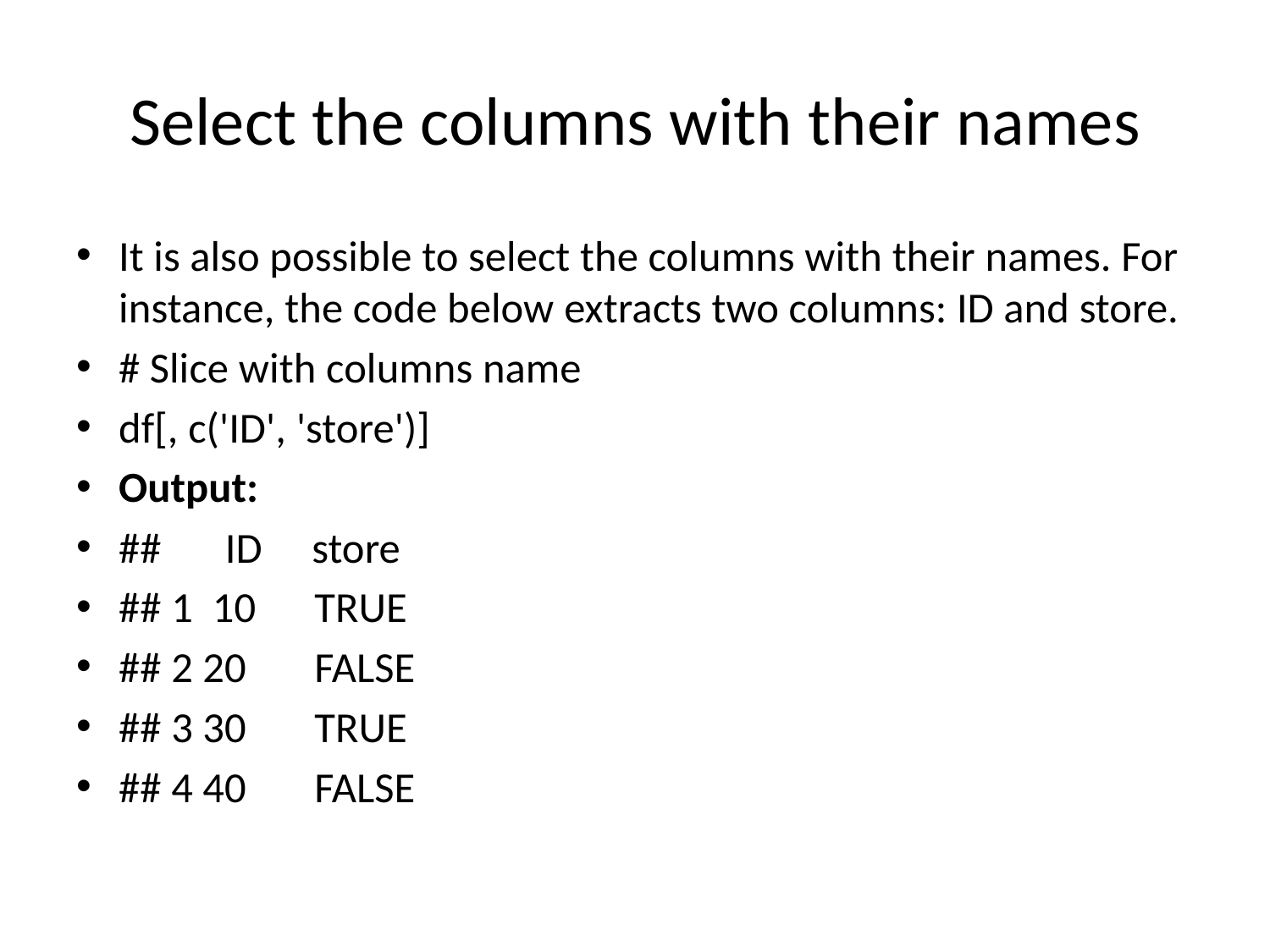

# Select the columns with their names
It is also possible to select the columns with their names. For instance, the code below extracts two columns: ID and store.
# Slice with columns name
df[, c('ID', 'store')]
Output:
##  	 ID 	store
## 1  10      TRUE
## 2 20       FALSE
## 3 30       TRUE
## 4 40       FALSE